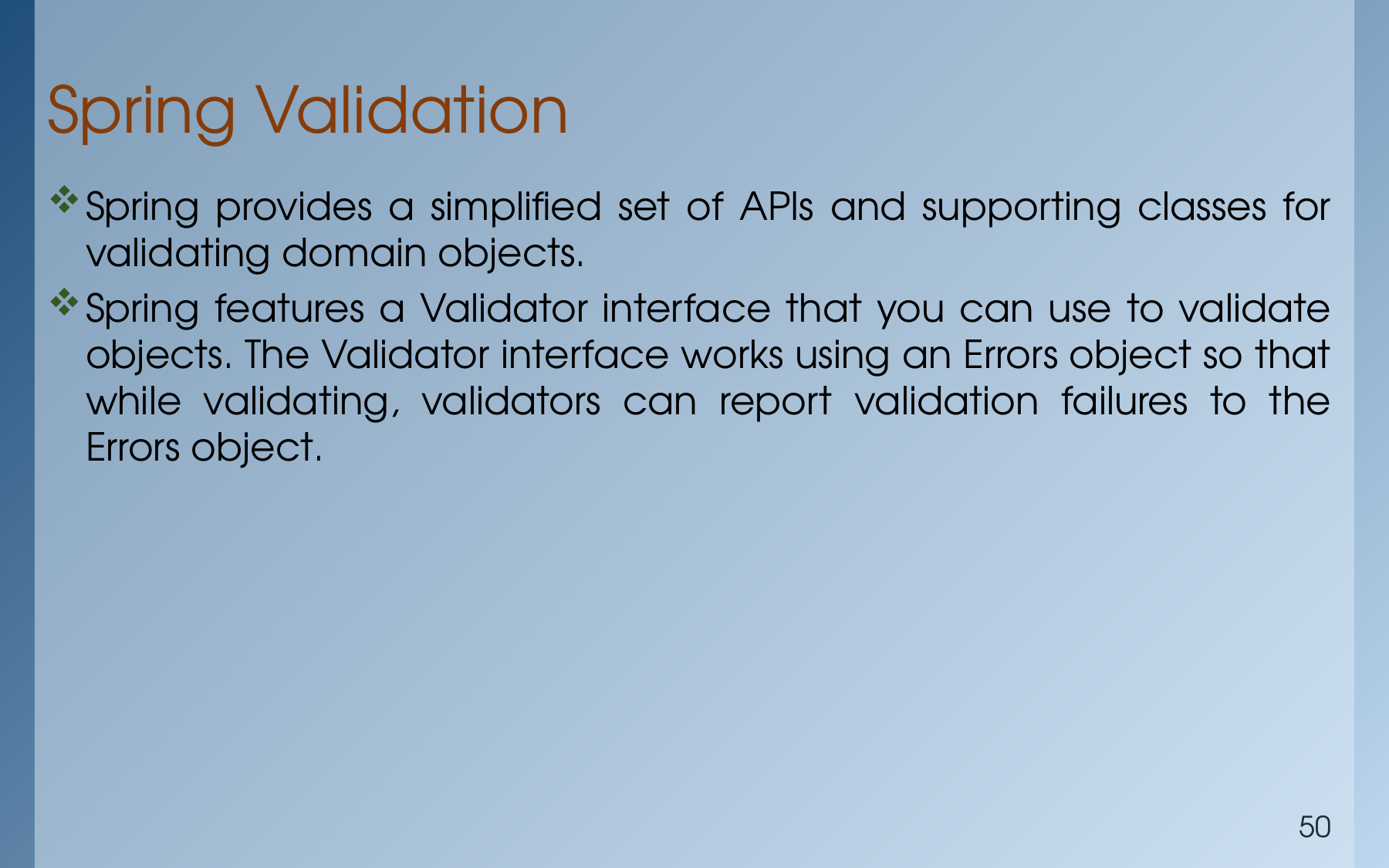

# Spring Validation
Spring provides a simplified set of APIs and supporting classes for validating domain objects.
Spring features a Validator interface that you can use to validate objects. The Validator interface works using an Errors object so that while validating, validators can report validation failures to the Errors object.

50